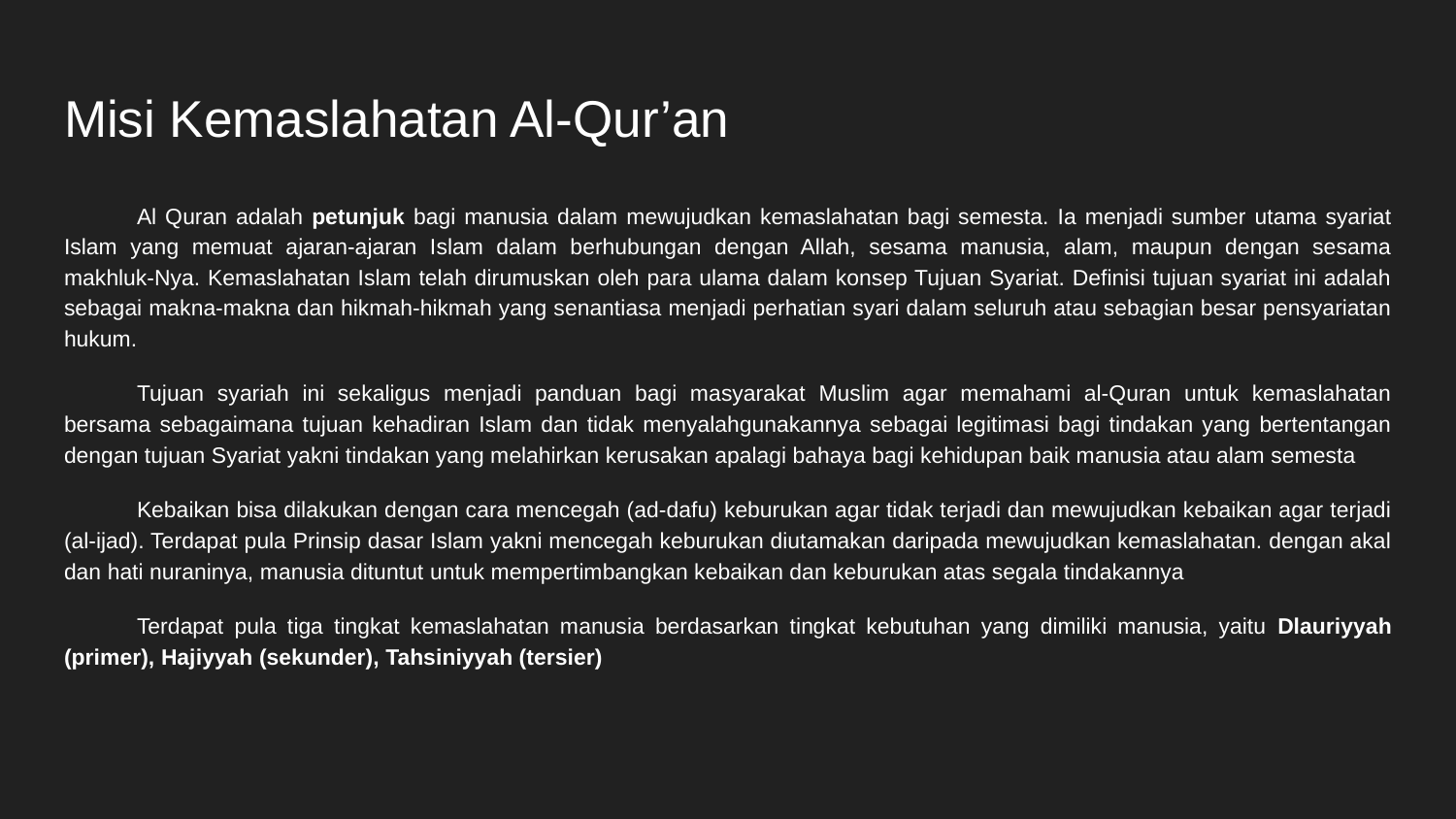

# Misi Kemaslahatan Al-Qur’an
Al Quran adalah petunjuk bagi manusia dalam mewujudkan kemaslahatan bagi semesta. Ia menjadi sumber utama syariat Islam yang memuat ajaran-ajaran Islam dalam berhubungan dengan Allah, sesama manusia, alam, maupun dengan sesama makhluk-Nya. Kemaslahatan Islam telah dirumuskan oleh para ulama dalam konsep Tujuan Syariat. Definisi tujuan syariat ini adalah sebagai makna-makna dan hikmah-hikmah yang senantiasa menjadi perhatian syari dalam seluruh atau sebagian besar pensyariatan hukum.
Tujuan syariah ini sekaligus menjadi panduan bagi masyarakat Muslim agar memahami al-Quran untuk kemaslahatan bersama sebagaimana tujuan kehadiran Islam dan tidak menyalahgunakannya sebagai legitimasi bagi tindakan yang bertentangan dengan tujuan Syariat yakni tindakan yang melahirkan kerusakan apalagi bahaya bagi kehidupan baik manusia atau alam semesta
Kebaikan bisa dilakukan dengan cara mencegah (ad-dafu) keburukan agar tidak terjadi dan mewujudkan kebaikan agar terjadi (al-ijad). Terdapat pula Prinsip dasar Islam yakni mencegah keburukan diutamakan daripada mewujudkan kemaslahatan. dengan akal dan hati nuraninya, manusia dituntut untuk mempertimbangkan kebaikan dan keburukan atas segala tindakannya
Terdapat pula tiga tingkat kemaslahatan manusia berdasarkan tingkat kebutuhan yang dimiliki manusia, yaitu Dlauriyyah (primer), Hajiyyah (sekunder), Tahsiniyyah (tersier)